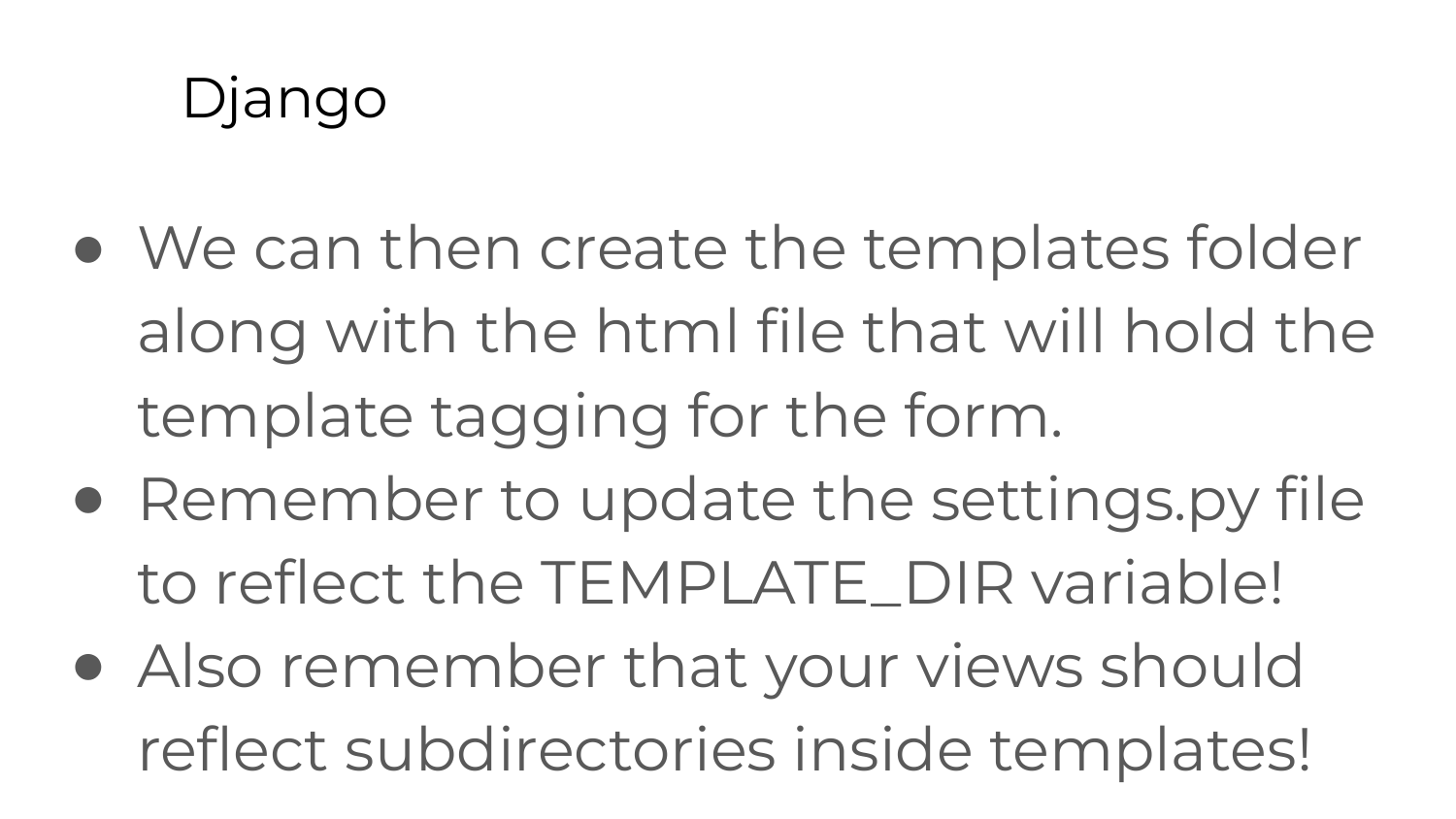

# Django
We can then create the templates folder along with the html file that will hold the template tagging for the form.
Remember to update the settings.py file to reflect the TEMPLATE_DIR variable!
Also remember that your views should reflect subdirectories inside templates!